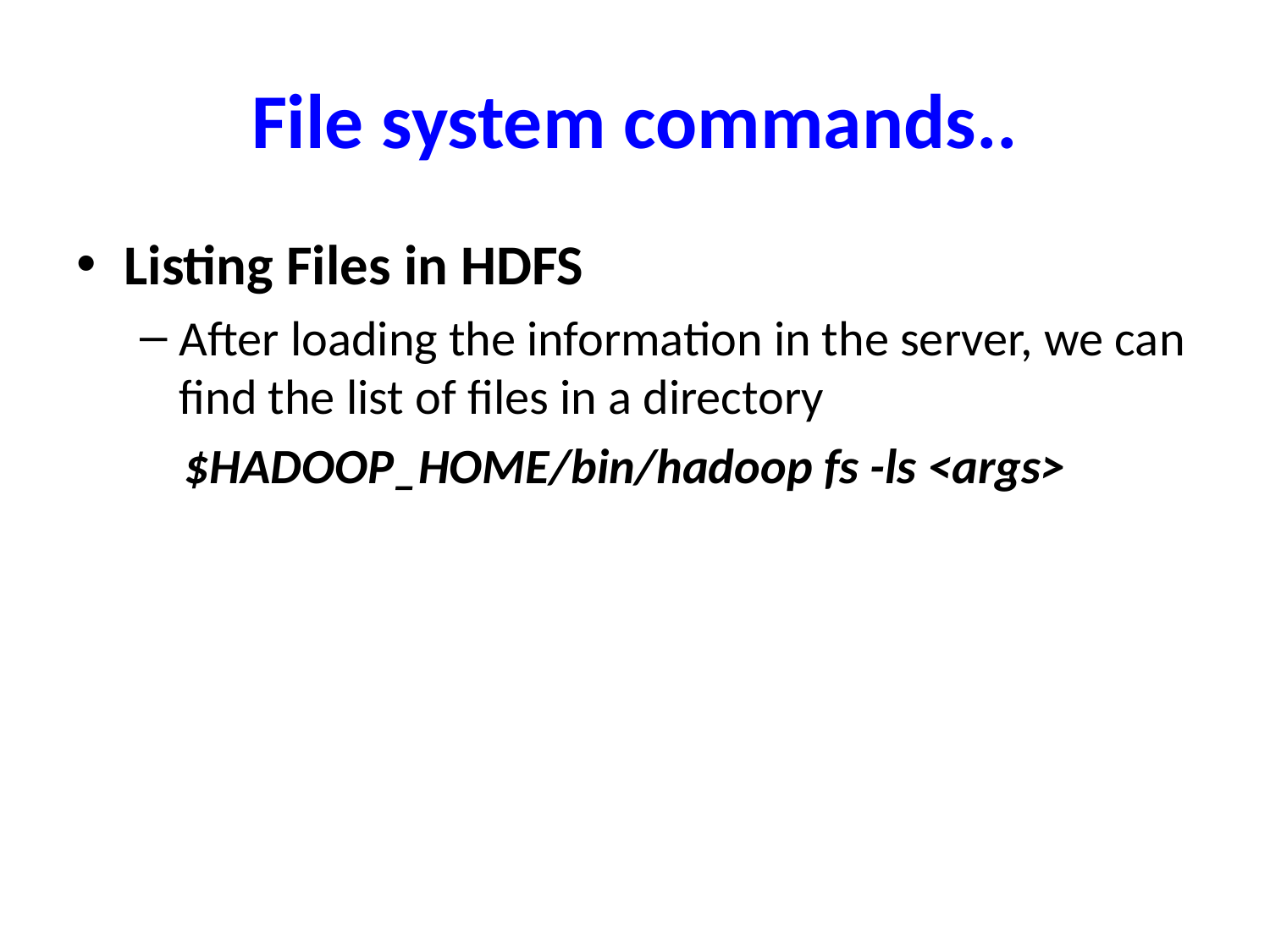

# File system commands..
Listing Files in HDFS
After loading the information in the server, we can find the list of files in a directory
    $HADOOP_HOME/bin/hadoop fs -ls <args>